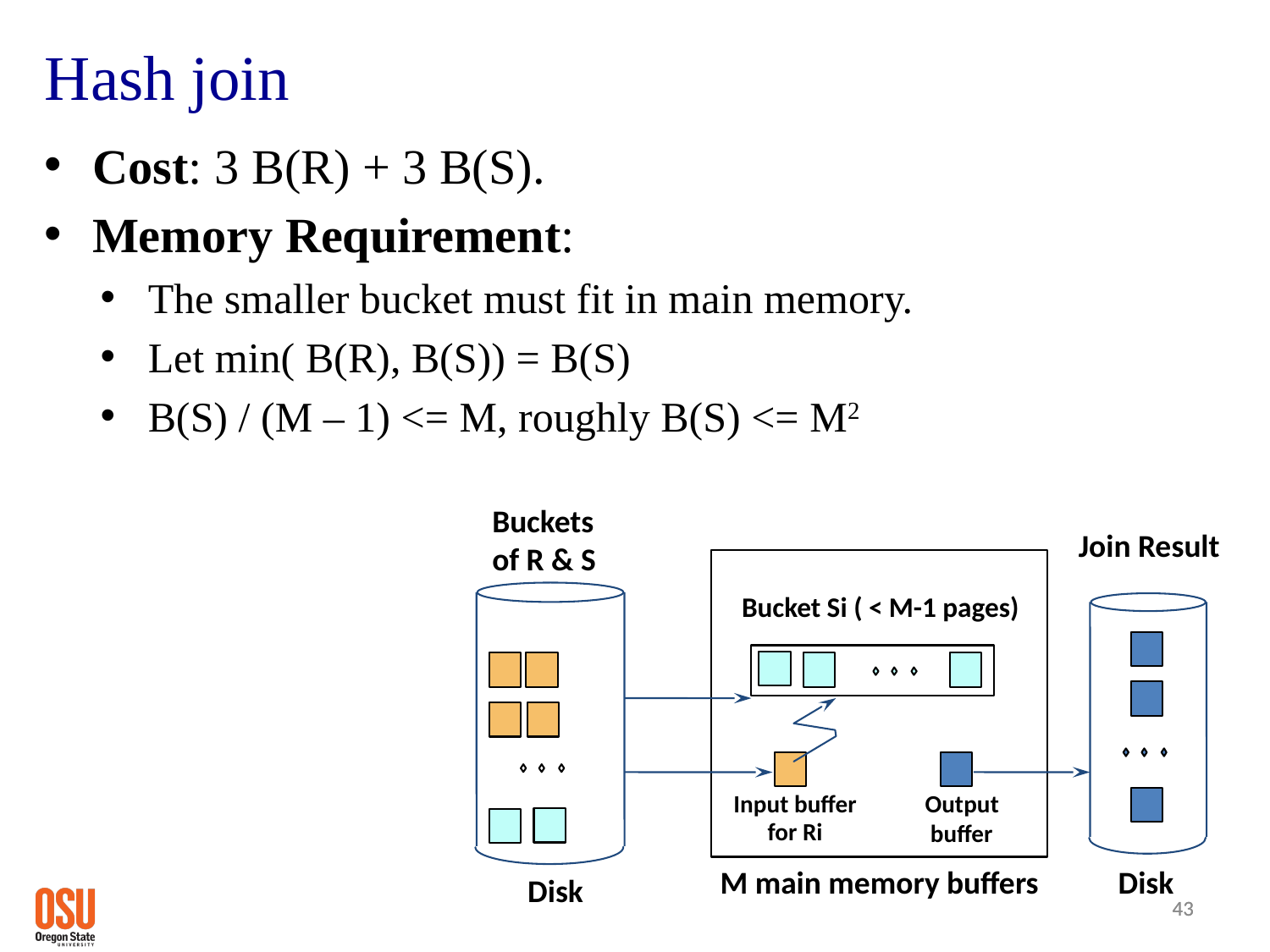

# Hash join
Cost: 3 B(R) + 3 B(S).
Memory Requirement:
The smaller bucket must fit in main memory.
Let min( B(R), B(S)) = B(S)
B(S) / (M – 1) <= M, roughly B(S) <= M2

Buckets
of R & S
Join Result

Bucket Si ( < M-1 pages)

Output
 buffer
Input buffer
for Ri

M main memory buffers
Disk
Disk
43
43